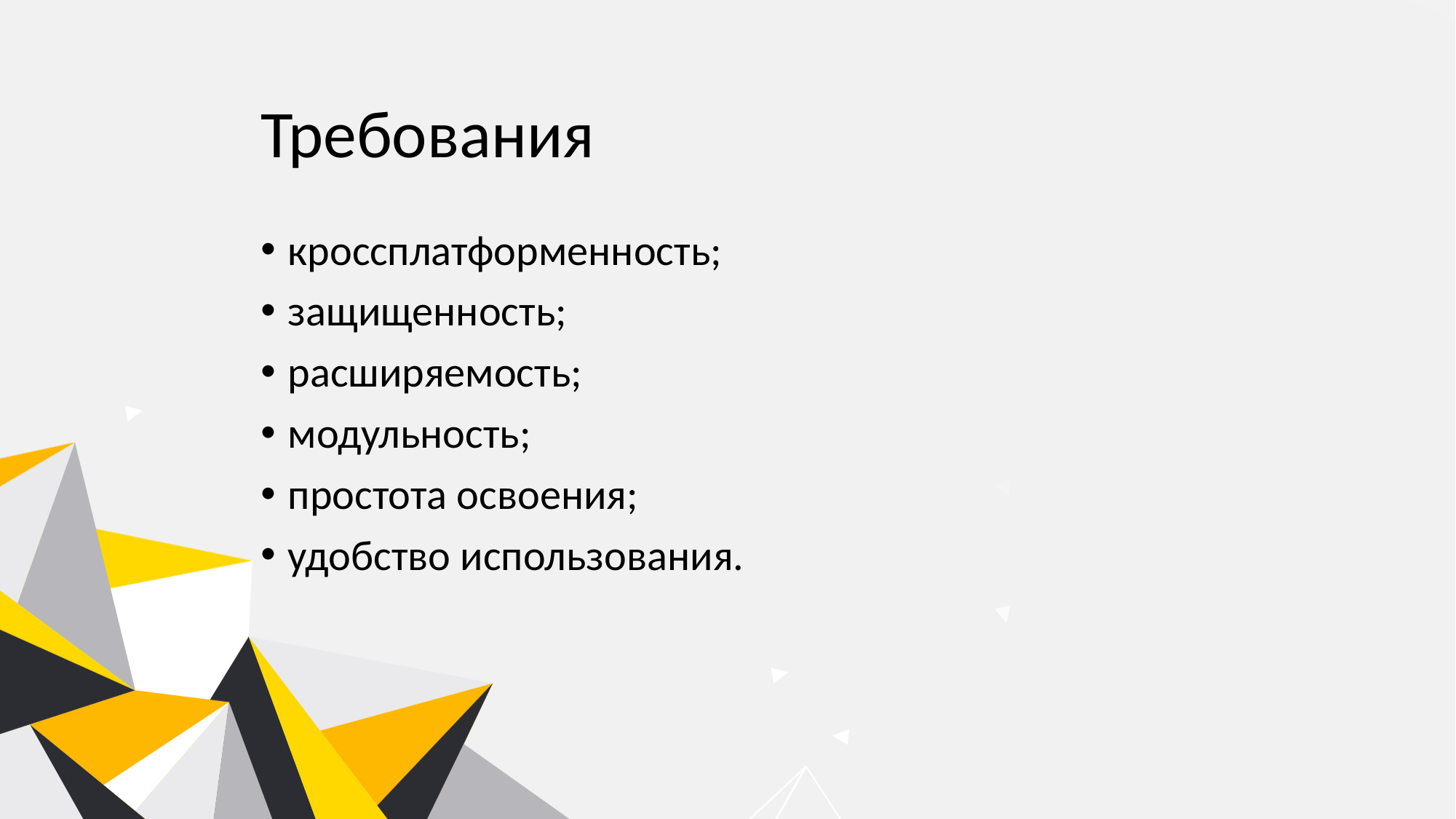

# Требования
кроссплатформенность;
защищенность;
расширяемость;
модульность;
простота освоения;
удобство использования.